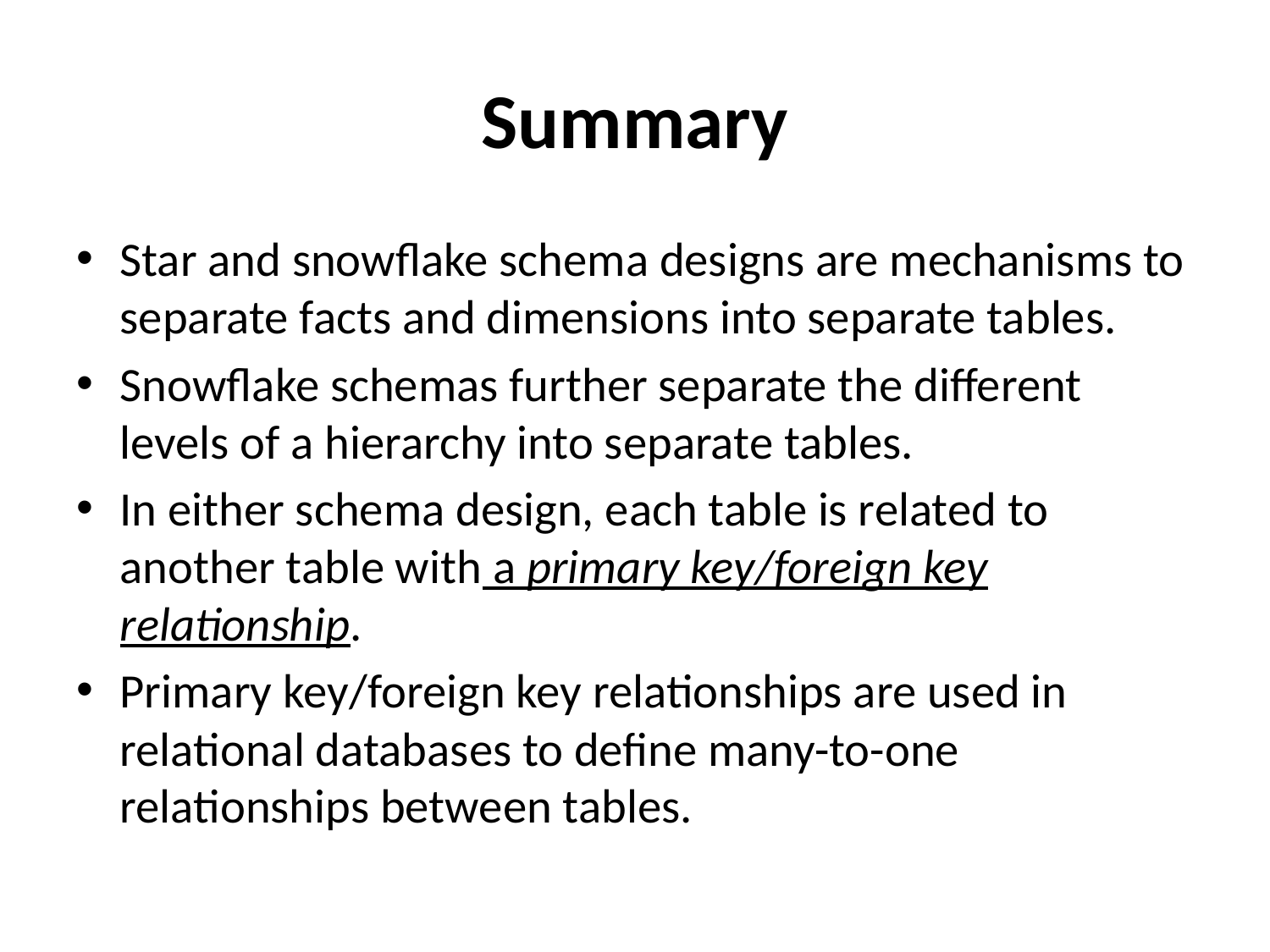

# Summary
Star and snowflake schema designs are mechanisms to separate facts and dimensions into separate tables.
Snowflake schemas further separate the different levels of a hierarchy into separate tables.
In either schema design, each table is related to another table with a primary key/foreign key relationship.
Primary key/foreign key relationships are used in relational databases to define many-to-one relationships between tables.